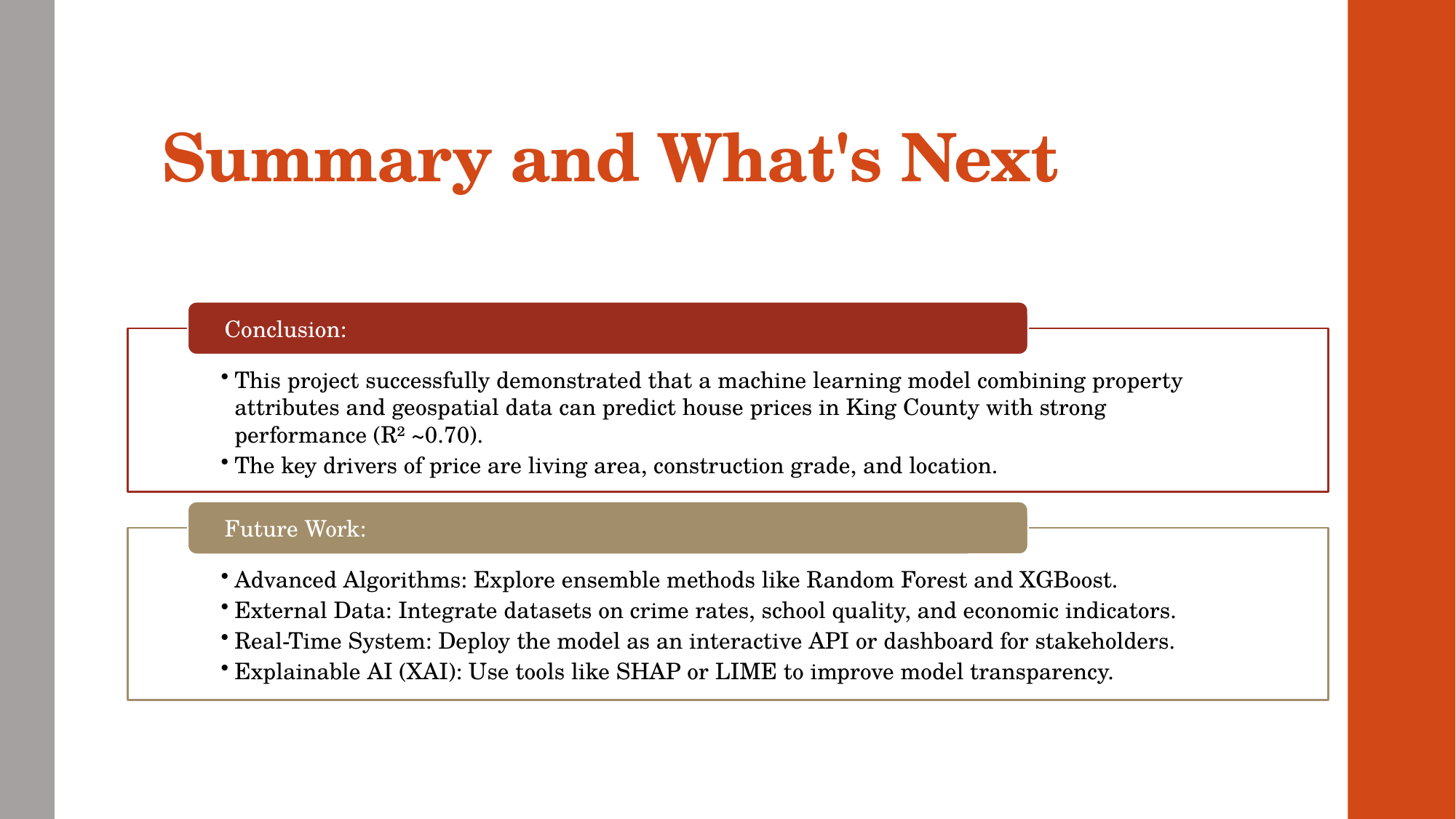

# Summary and What's Next
This project successfully demonstrated that a machine learning model combining property attributes and geospatial data can predict house prices in King County with strong performance (R² ~0.70).
The key drivers of price are living area, construction grade, and location.
Conclusion:
Advanced Algorithms: Explore ensemble methods like Random Forest and XGBoost.
External Data: Integrate datasets on crime rates, school quality, and economic indicators.
Real-Time System: Deploy the model as an interactive API or dashboard for stakeholders.
Explainable AI (XAI): Use tools like SHAP or LIME to improve model transparency.
Future Work: